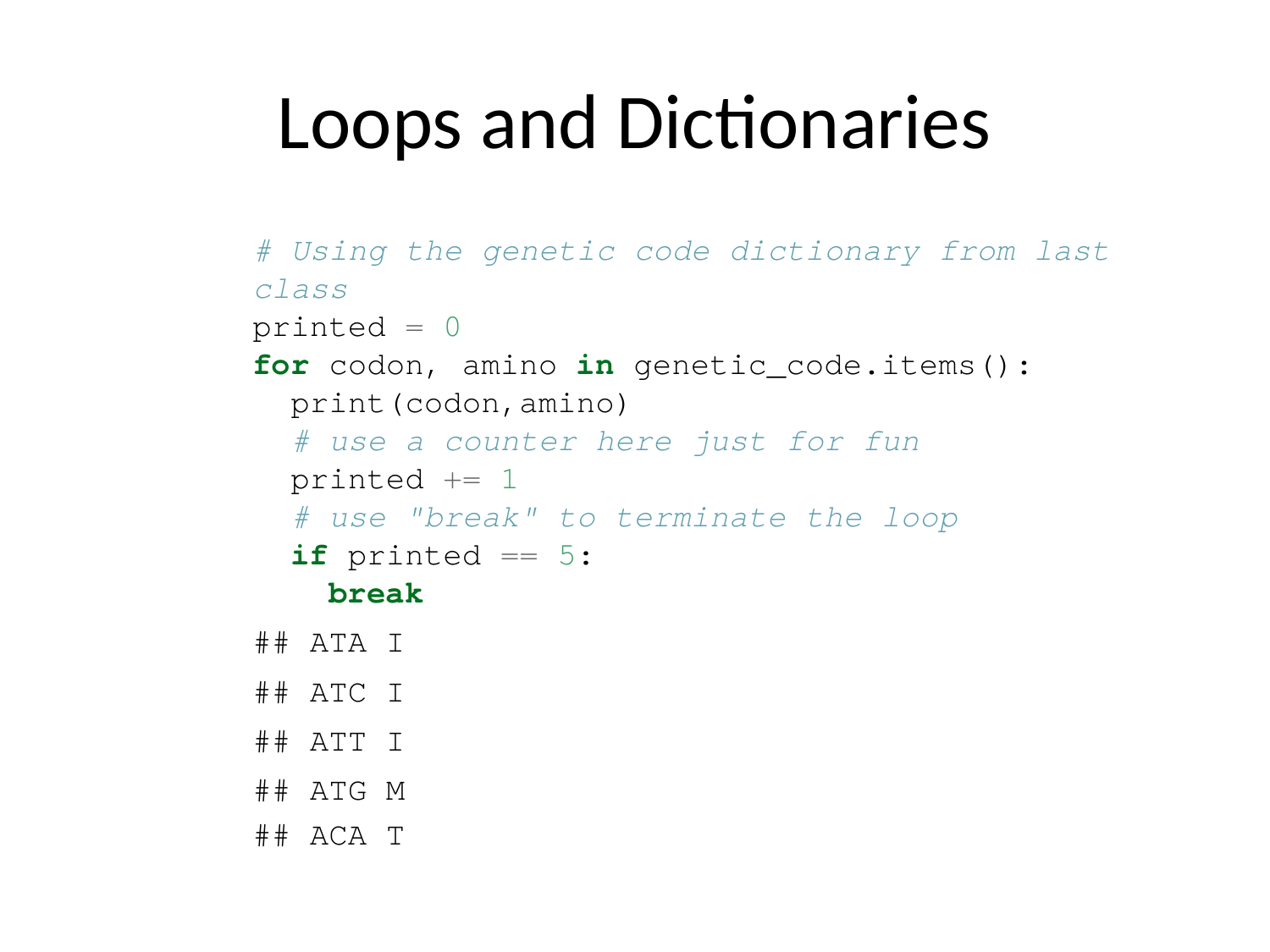

# Loops and Dictionaries
# Using the genetic code dictionary from last class printed = 0 for codon, amino in genetic_code.items(): print(codon,amino) # use a counter here just for fun printed += 1 # use "break" to terminate the loop if printed == 5: break
## ATA I
## ATC I
## ATT I
## ATG M
## ACA T